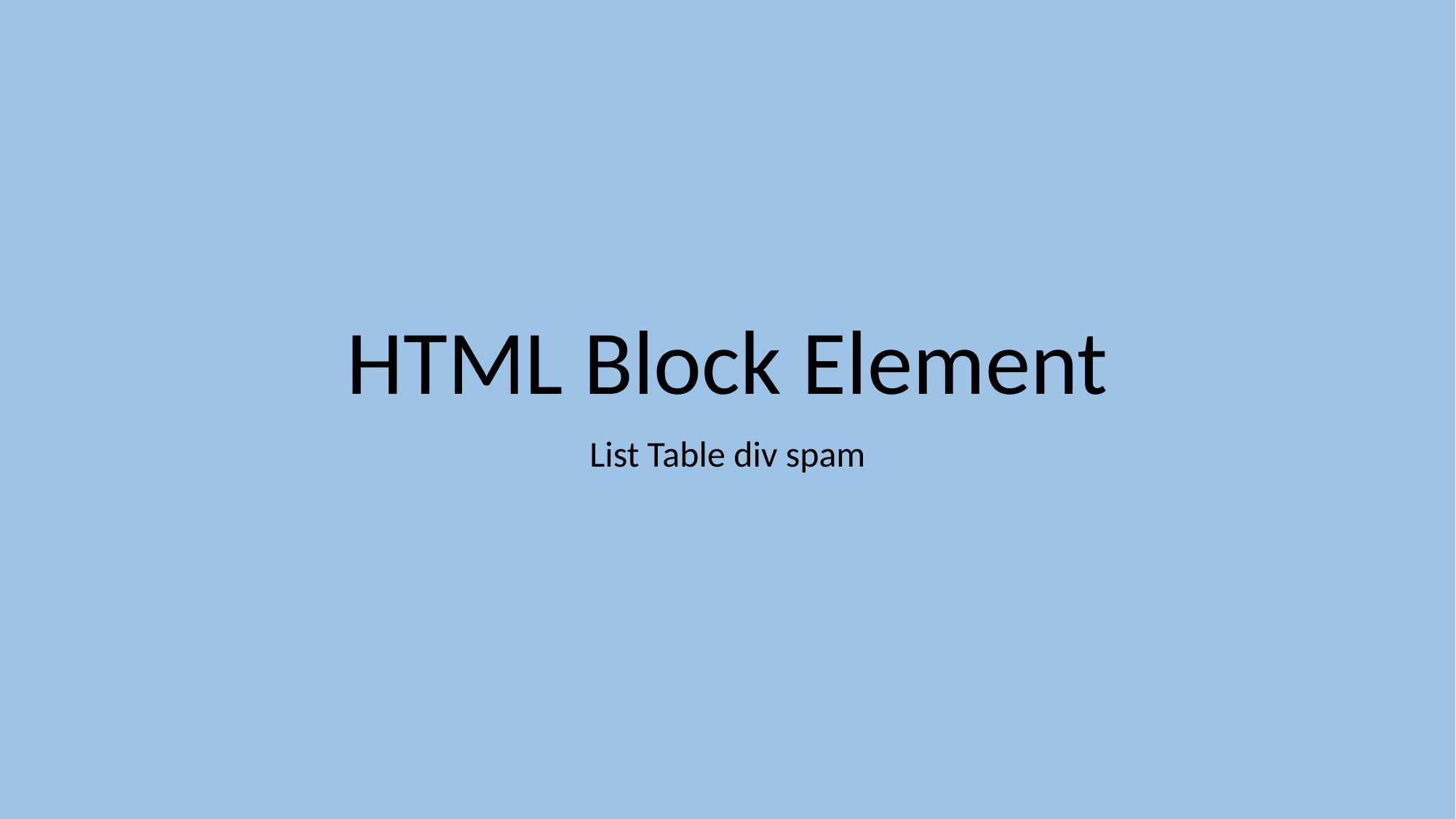

# HTML Block Element
List Table div spam